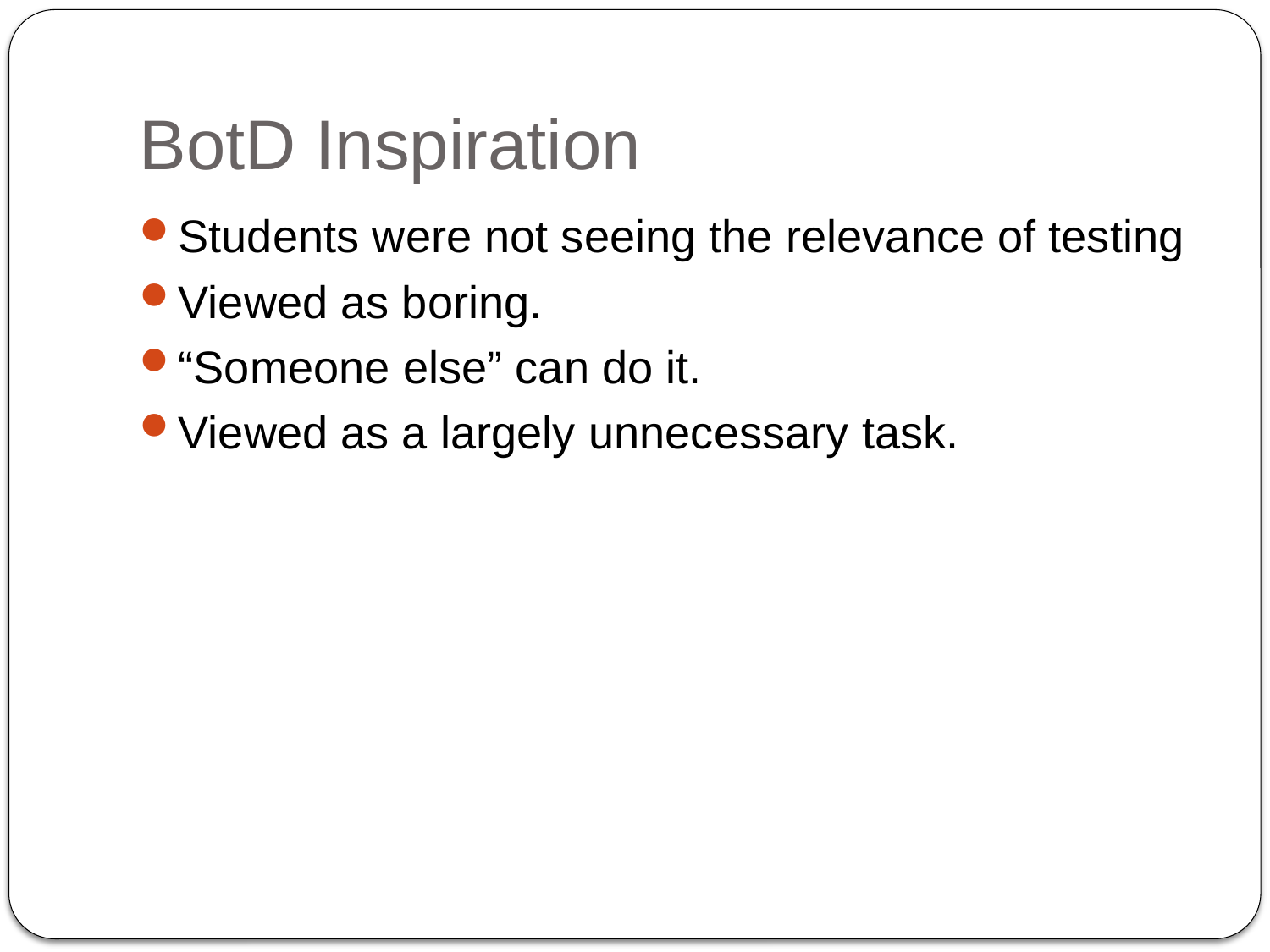

# BotD Inspiration
Students were not seeing the relevance of testing
Viewed as boring.
“Someone else” can do it.
Viewed as a largely unnecessary task.